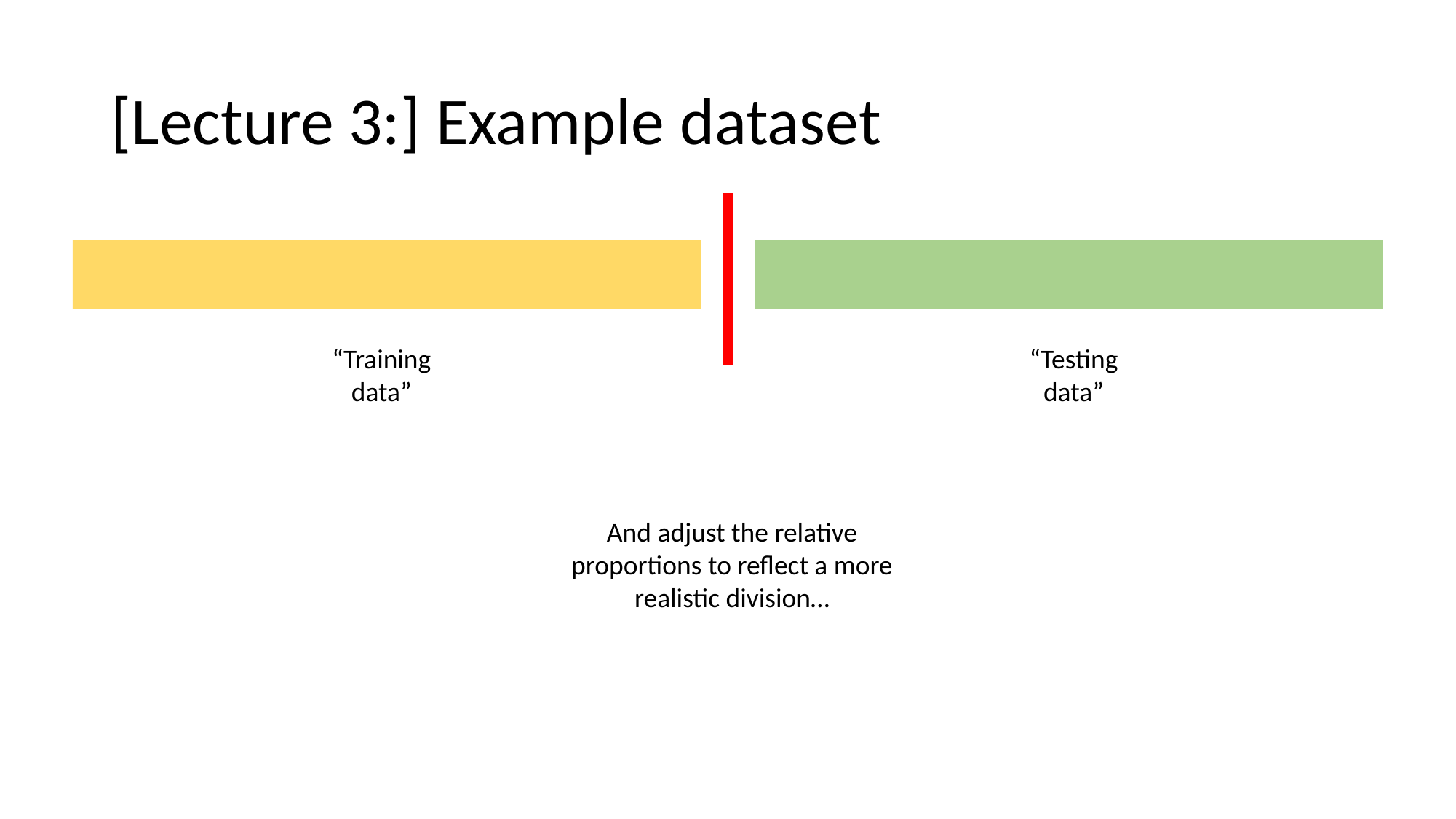

# [Lecture 3:] Example dataset

“Testing data”
“Training data”
And adjust the relative proportions to reflect a more realistic division…